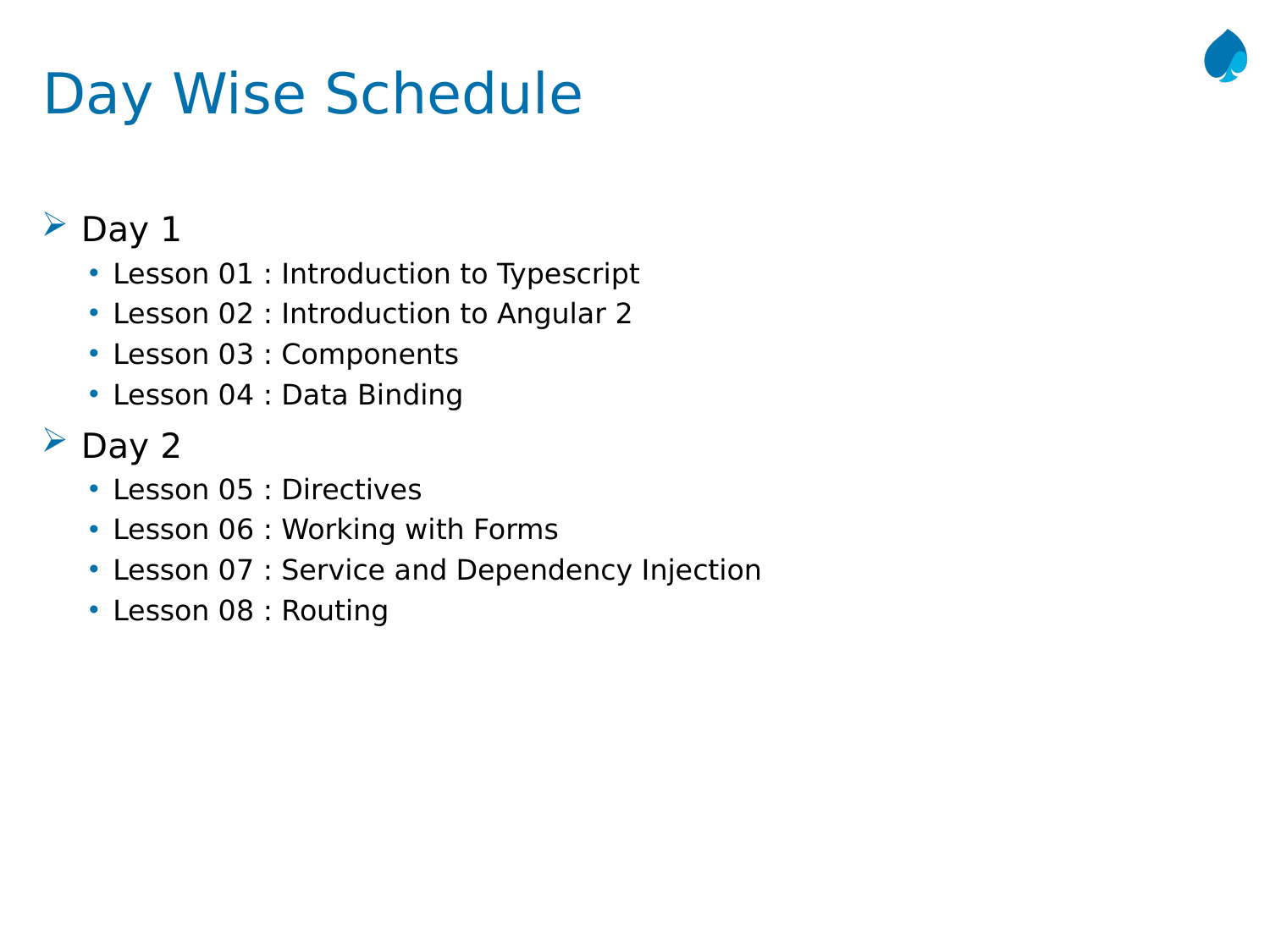

# Day Wise Schedule
Day 1
Lesson 01 : Introduction to Typescript
Lesson 02 : Introduction to Angular 2
Lesson 03 : Components
Lesson 04 : Data Binding
Day 2
Lesson 05 : Directives
Lesson 06 : Working with Forms
Lesson 07 : Service and Dependency Injection
Lesson 08 : Routing